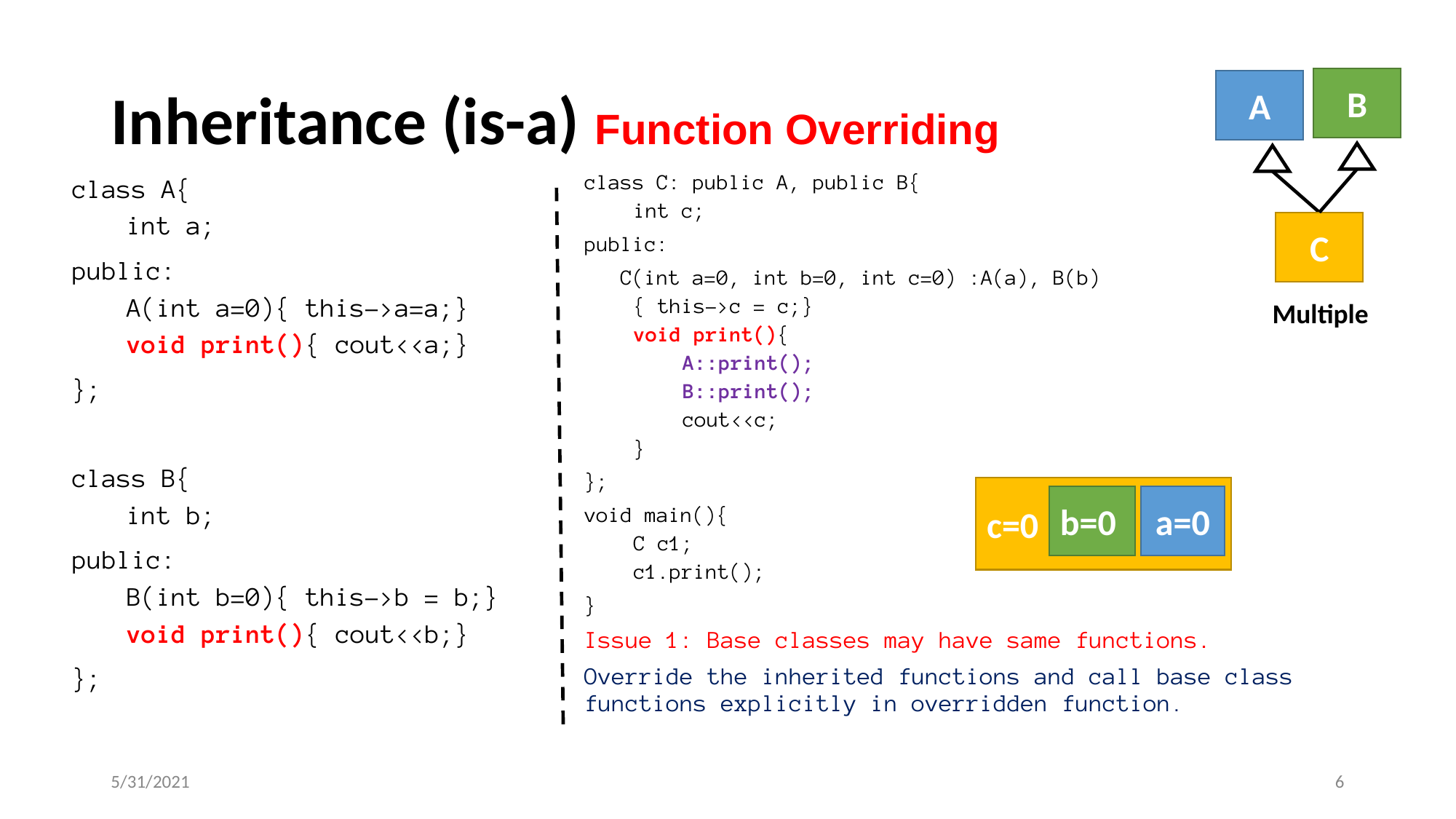

# Inheritance (is-a) Function Overriding
B
A

C
Multiple
class C: public A, public B{
int c;
public:
   C(int a=0, int b=0, int c=0) :A(a), B(b)
{ this->c = c;}
void print(){
A::print();
B::print();
cout<<c;
}
};
void main(){
C c1;
c1.print();
}
Issue 1: Base classes may have same functions.
Override the inherited functions and call base class functions explicitly in overridden function.

class A{
int a;
public:
A(int a=0){ this->a=a;}
void print(){ cout<<a;}
};

class B{
int b;
public:
B(int b=0){ this->b = b;}
void print(){ cout<<b;}
};

c=0
a=0
b=0
5/31/2021
6